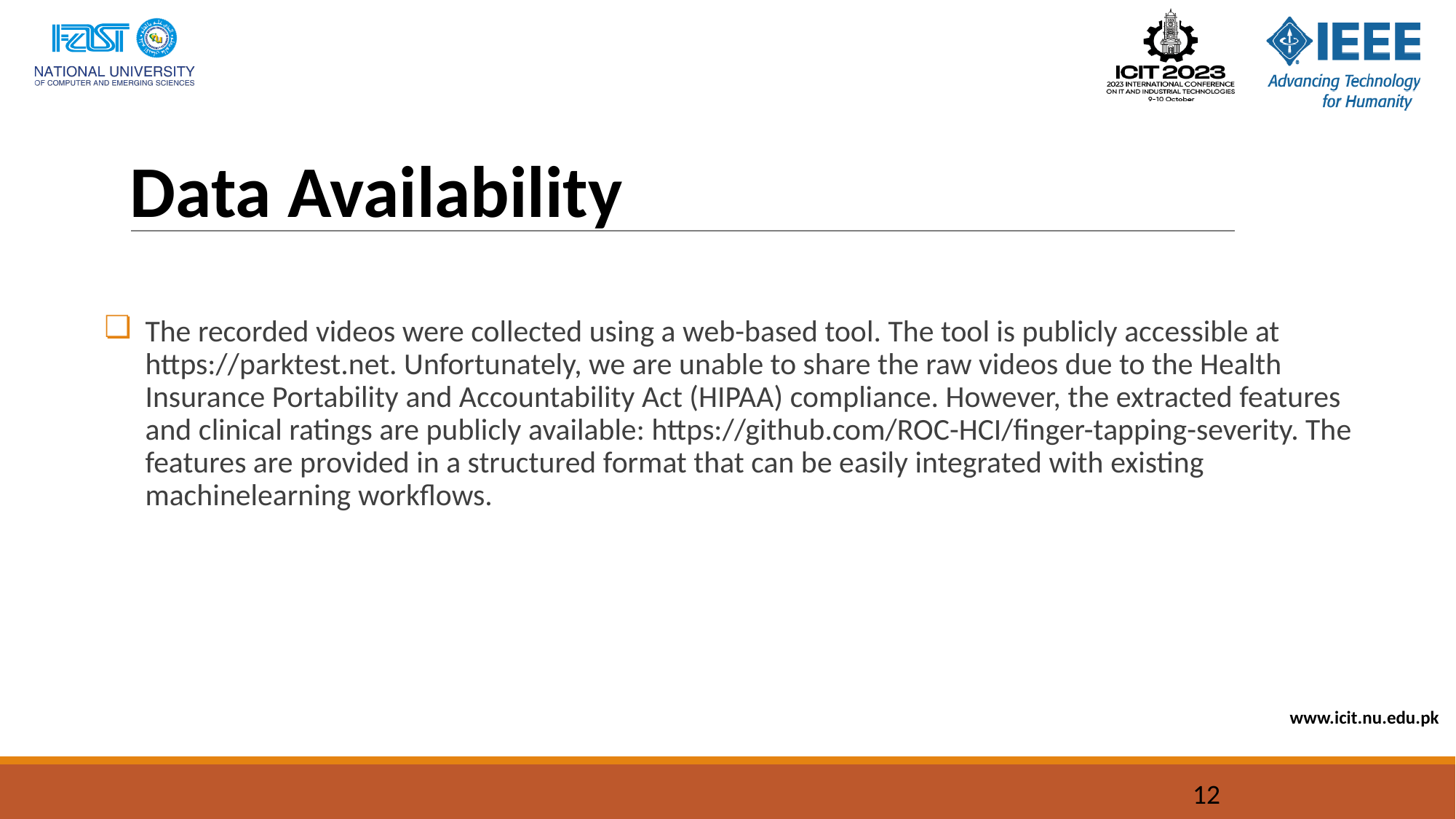

# Data Availability

The recorded videos were collected using a web-based tool. The tool is publicly accessible at https://parktest.net. Unfortunately, we are unable to share the raw videos due to the Health Insurance Portability and Accountability Act (HIPAA) compliance. However, the extracted features and clinical ratings are publicly available: https://github.com/ROC-HCI/finger-tapping-severity. The features are provided in a structured format that can be easily integrated with existing machinelearning workflows.
12